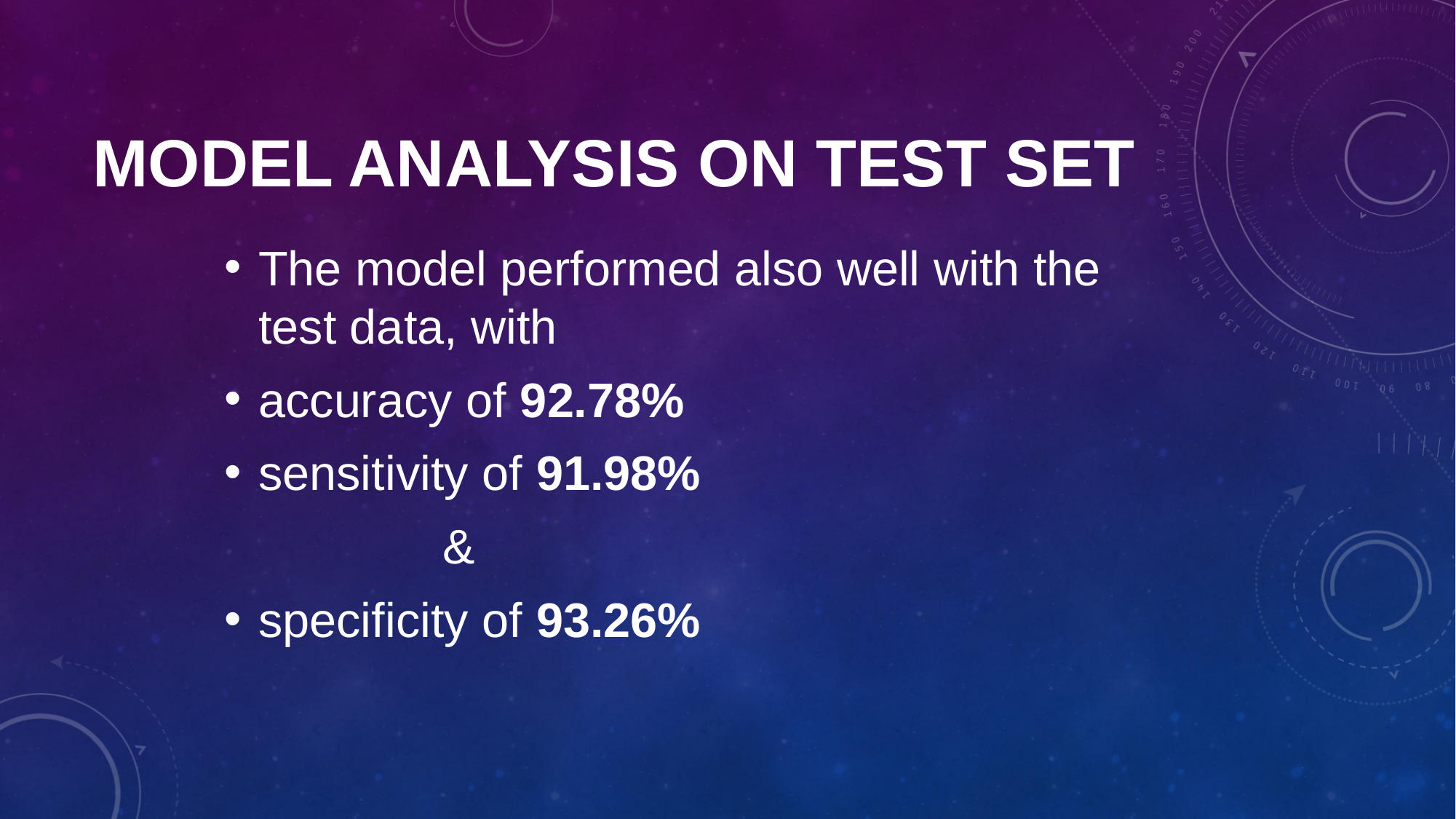

# Model Analysis on Test set
The model performed also well with the test data, with
accuracy of 92.78%
sensitivity of 91.98%
		&
specificity of 93.26%